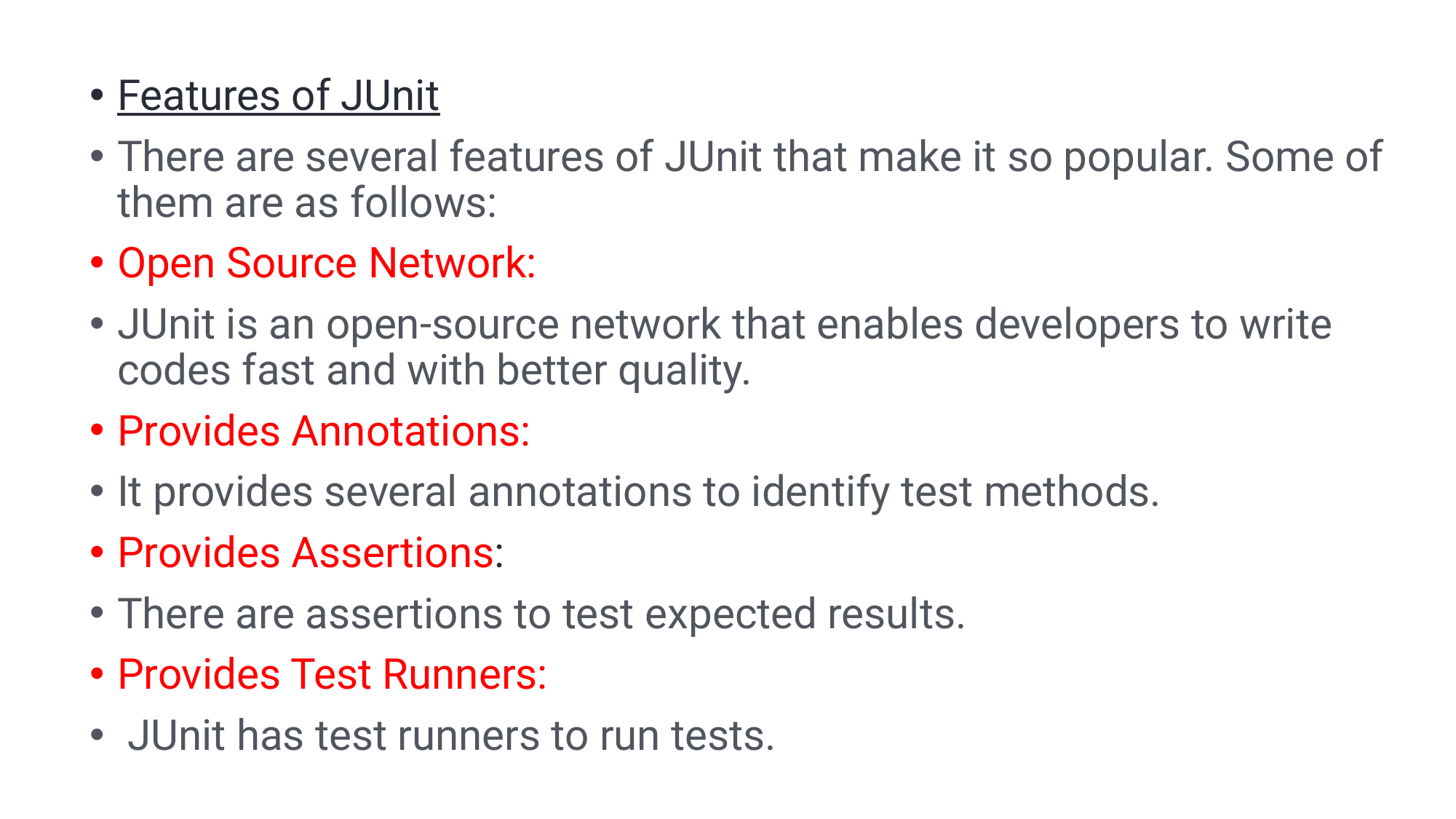

Features of JUnit
There are several features of JUnit that make it so popular. Some of them are as follows:
Open Source Network:
JUnit is an open-source network that enables developers to write codes fast and with better quality.
Provides Annotations:
It provides several annotations to identify test methods.
Provides Assertions:
There are assertions to test expected results.
Provides Test Runners:
 JUnit has test runners to run tests.